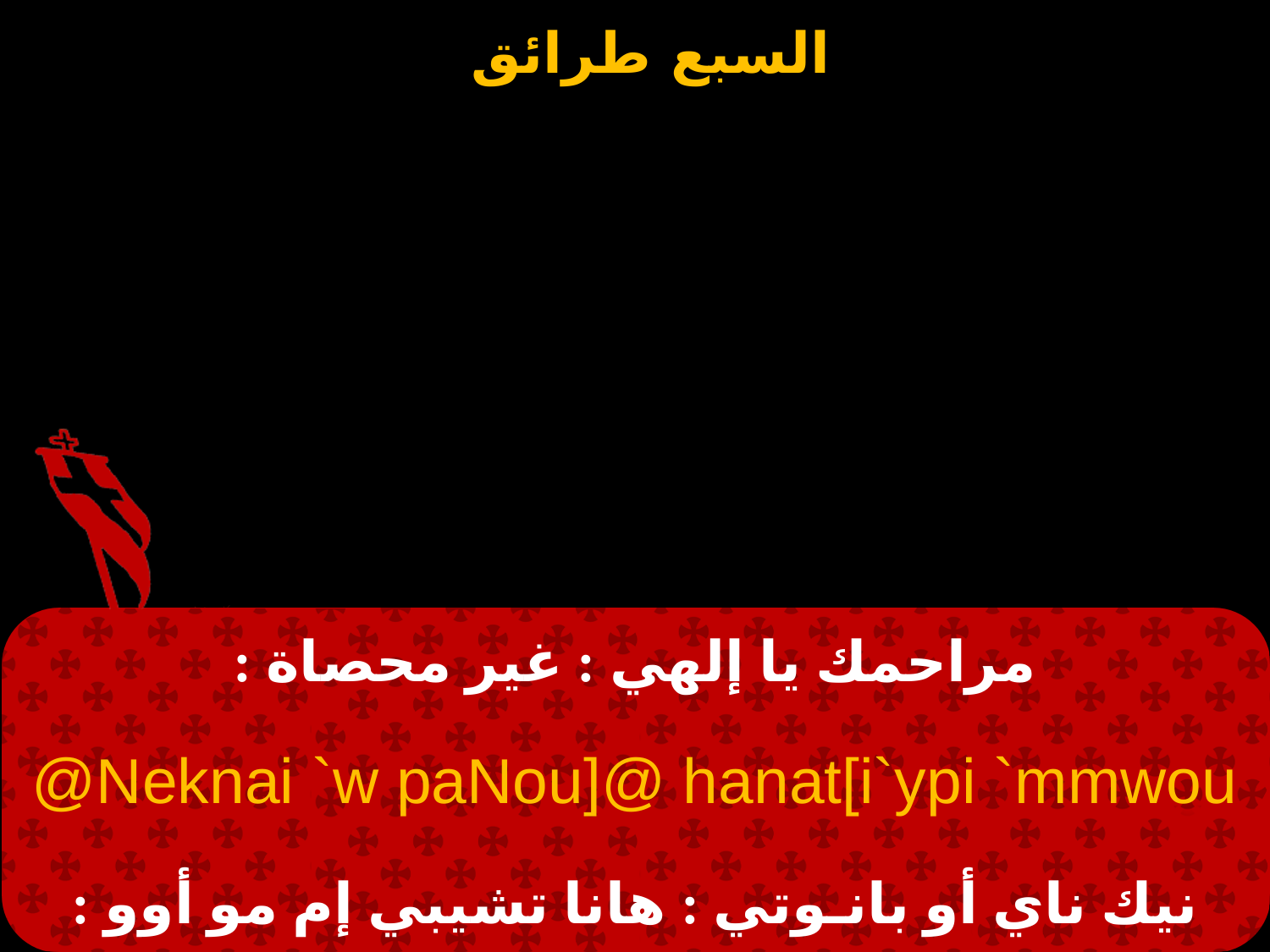

# مراحمك يا إلهي : غير محصاة :
Neknai `w paNou]@ hanat[i`ypi `mmwou@
نيك ناي أو بانـوتي : هانا تشيبي إم مو أوو :